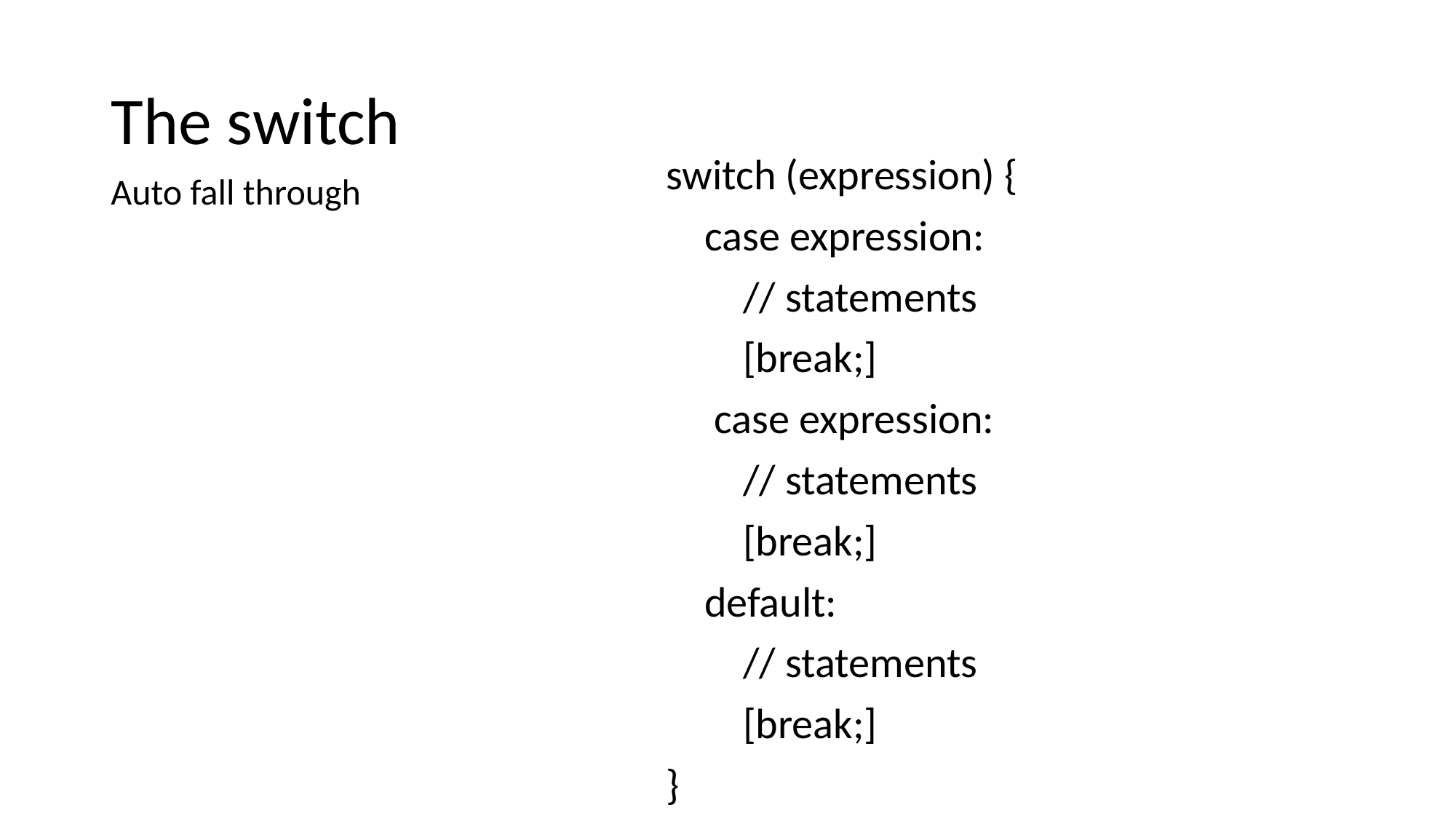

# The switch
switch (expression) {
    case expression:
        // statements
        [break;]
     case expression:
        // statements
        [break;]
    default:
        // statements
        [break;]
}
Auto fall through